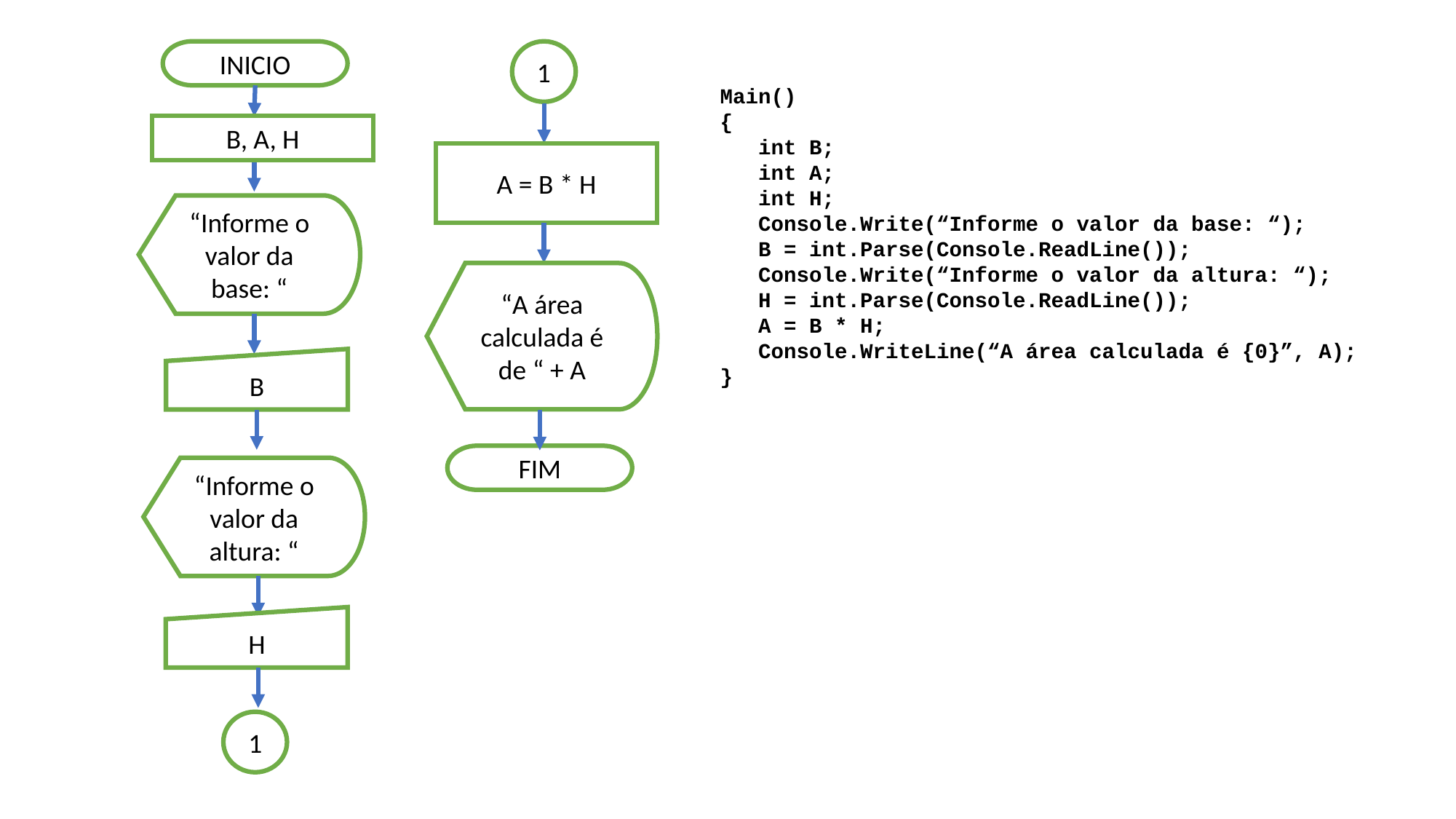

INICIO
1
Main()
{
   int B;
   int A;
   int H;
   Console.Write(“Informe o valor da base: “);
   B = int.Parse(Console.ReadLine());
   Console.Write(“Informe o valor da altura: “);
   H = int.Parse(Console.ReadLine());
   A = B * H;
   Console.WriteLine(“A área calculada é {0}”, A);
}
B, A, H
A = B * H
“Informe o valor da base: “
“A área calculada é de “ + A
B
FIM
“Informe o valor da altura: “
H
1